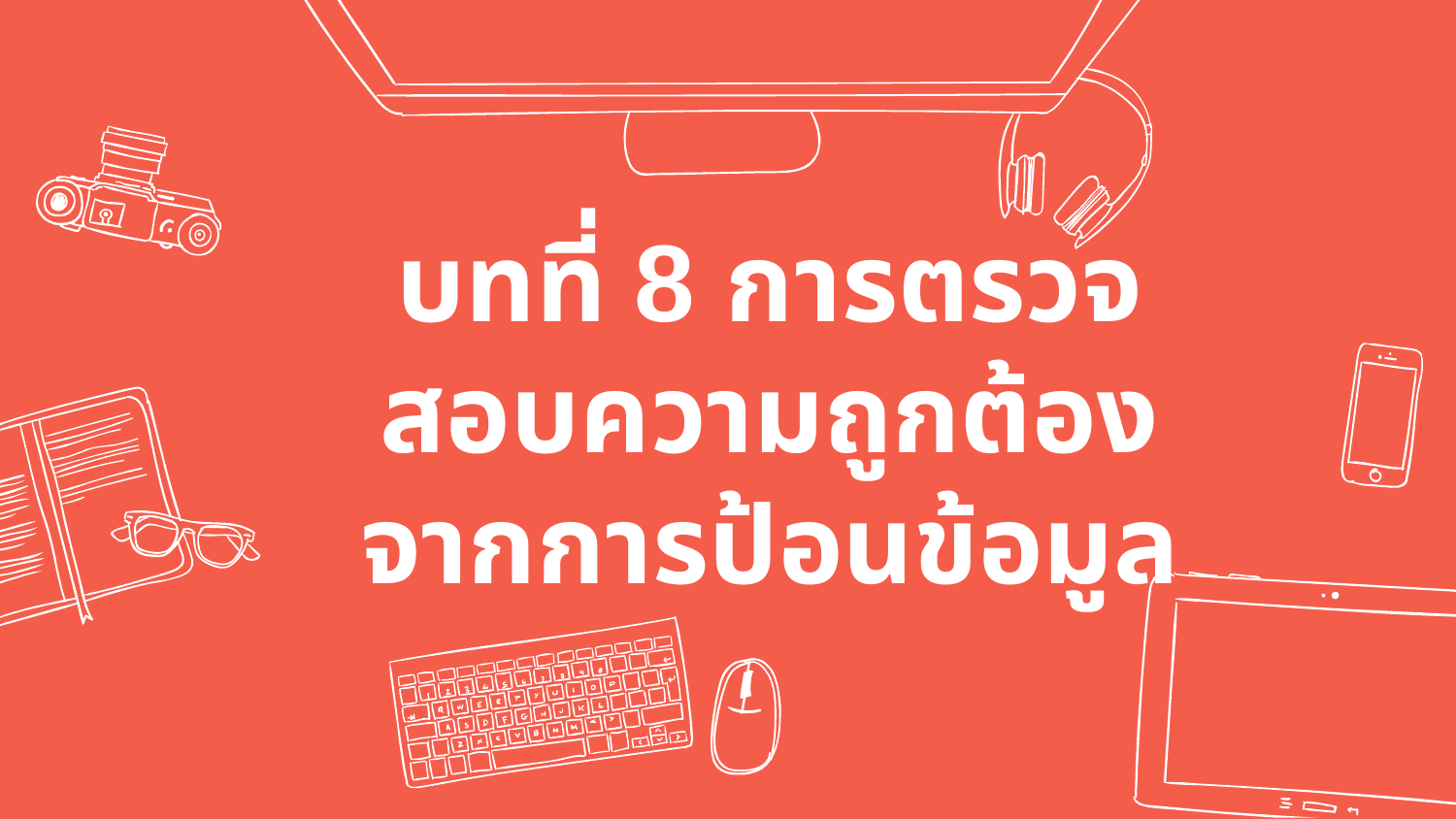

# บทที่ 8 การตรวจสอบความถูกต้องจากการป้อนข้อมูล